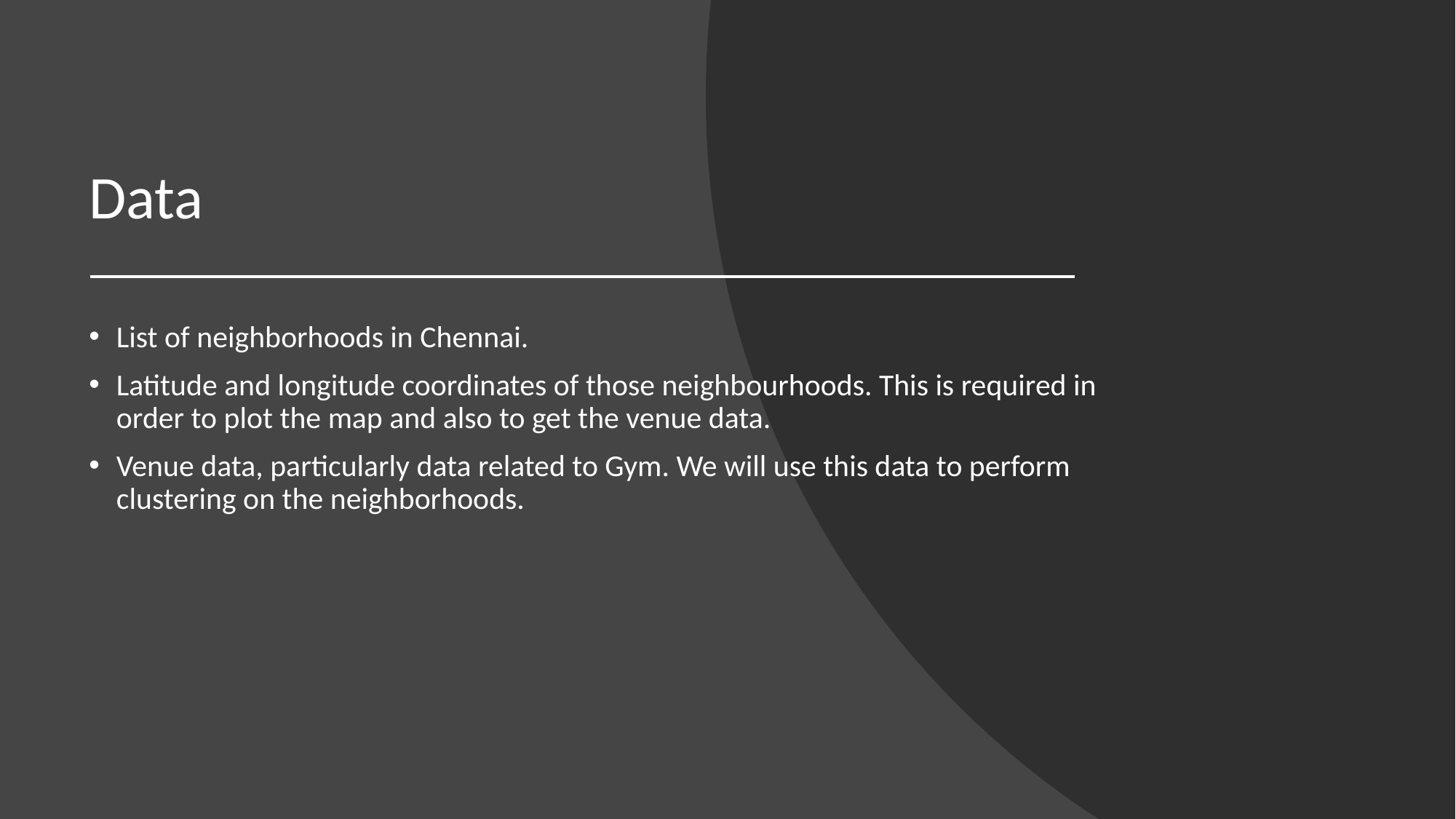

# Data
List of neighborhoods in Chennai.
Latitude and longitude coordinates of those neighbourhoods. This is required in order to plot the map and also to get the venue data.
Venue data, particularly data related to Gym. We will use this data to perform clustering on the neighborhoods.